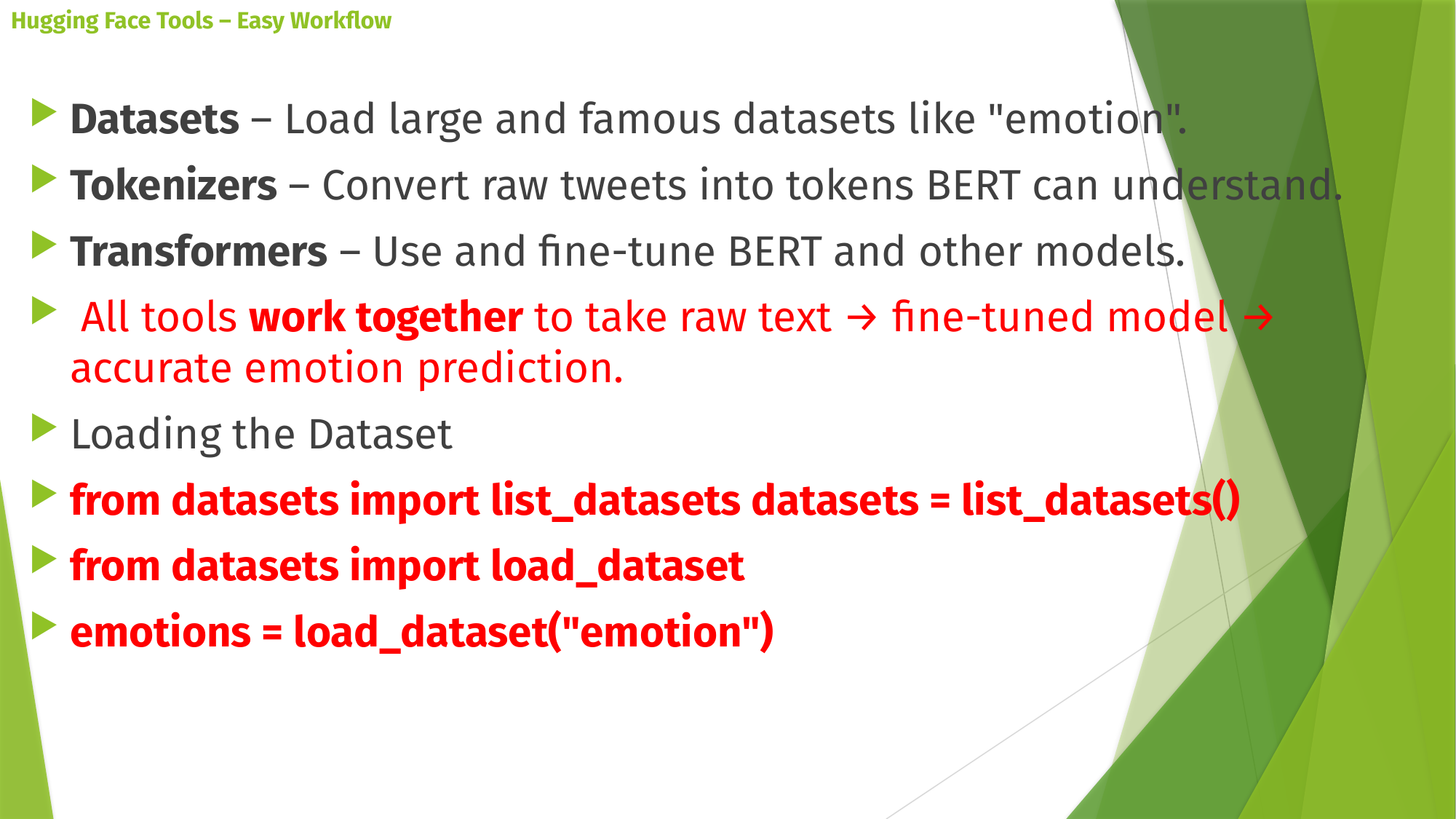

# Hugging Face Tools – Easy Workflow
Datasets – Load large and famous datasets like "emotion".
Tokenizers – Convert raw tweets into tokens BERT can understand.
Transformers – Use and fine-tune BERT and other models.
 All tools work together to take raw text → fine-tuned model → accurate emotion prediction.
Loading the Dataset
from datasets import list_datasets datasets = list_datasets()
from datasets import load_dataset
emotions = load_dataset("emotion")